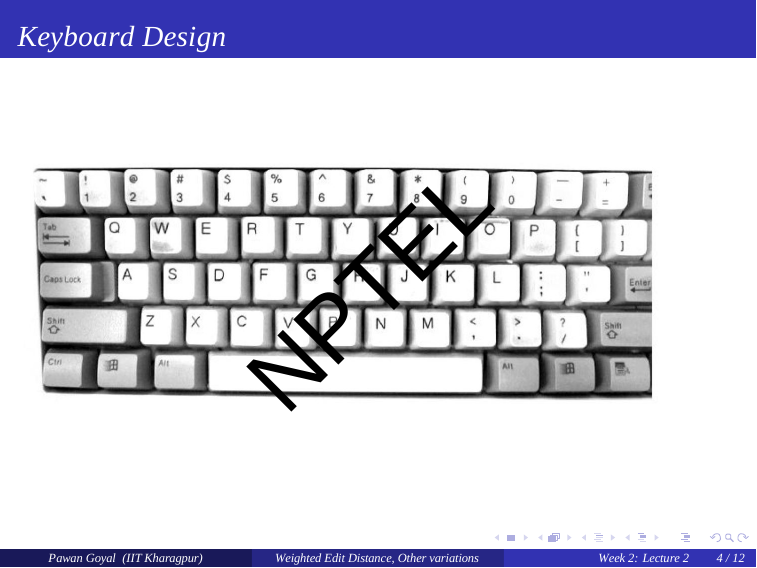

# Keyboard Design

NPTEL

Pawan Goyal  (IIT Kharagpur)
4 / 12
Weighted Edit Distance, Other variations
Week 2: Lecture 2